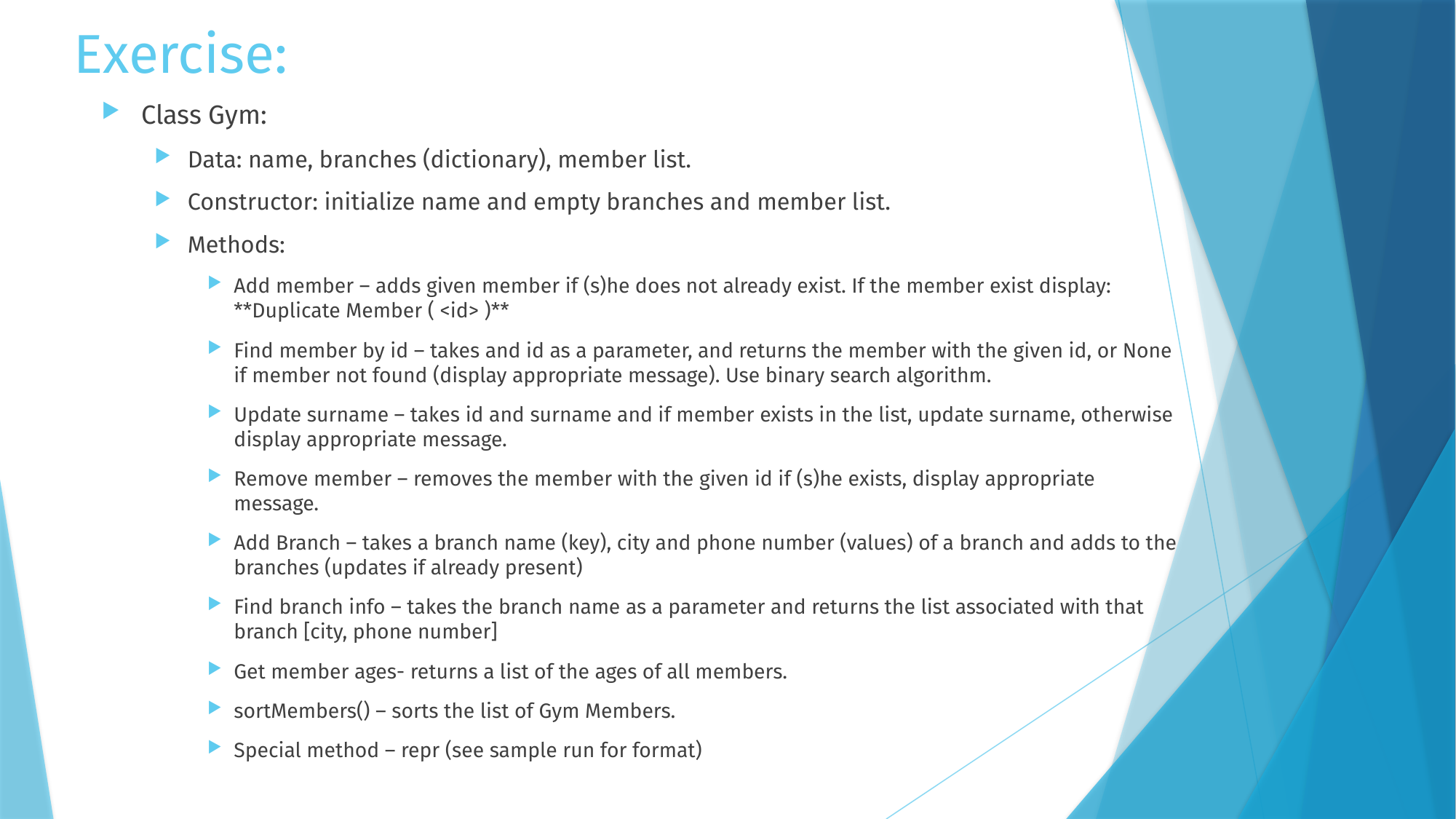

# Exercise:
Class Gym:
Data: name, branches (dictionary), member list.
Constructor: initialize name and empty branches and member list.
Methods:
Add member – adds given member if (s)he does not already exist. If the member exist display: **Duplicate Member ( <id> )**
Find member by id – takes and id as a parameter, and returns the member with the given id, or None if member not found (display appropriate message). Use binary search algorithm.
Update surname – takes id and surname and if member exists in the list, update surname, otherwise display appropriate message.
Remove member – removes the member with the given id if (s)he exists, display appropriate message.
Add Branch – takes a branch name (key), city and phone number (values) of a branch and adds to the branches (updates if already present)
Find branch info – takes the branch name as a parameter and returns the list associated with that branch [city, phone number]
Get member ages- returns a list of the ages of all members.
sortMembers() – sorts the list of Gym Members.
Special method – repr (see sample run for format)